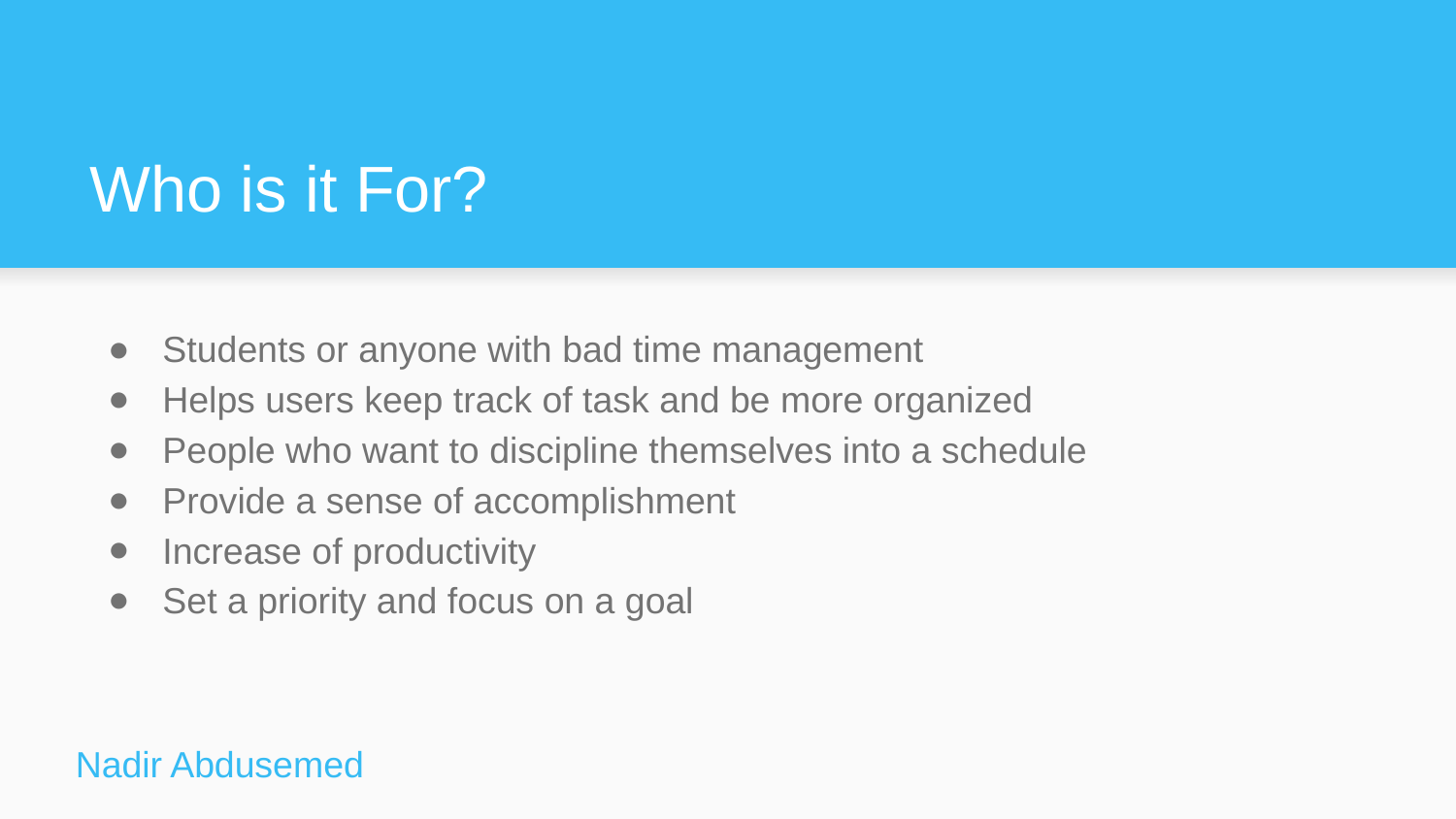

# Who is it For?
Students or anyone with bad time management
Helps users keep track of task and be more organized
People who want to discipline themselves into a schedule
Provide a sense of accomplishment
Increase of productivity
Set a priority and focus on a goal
Nadir Abdusemed